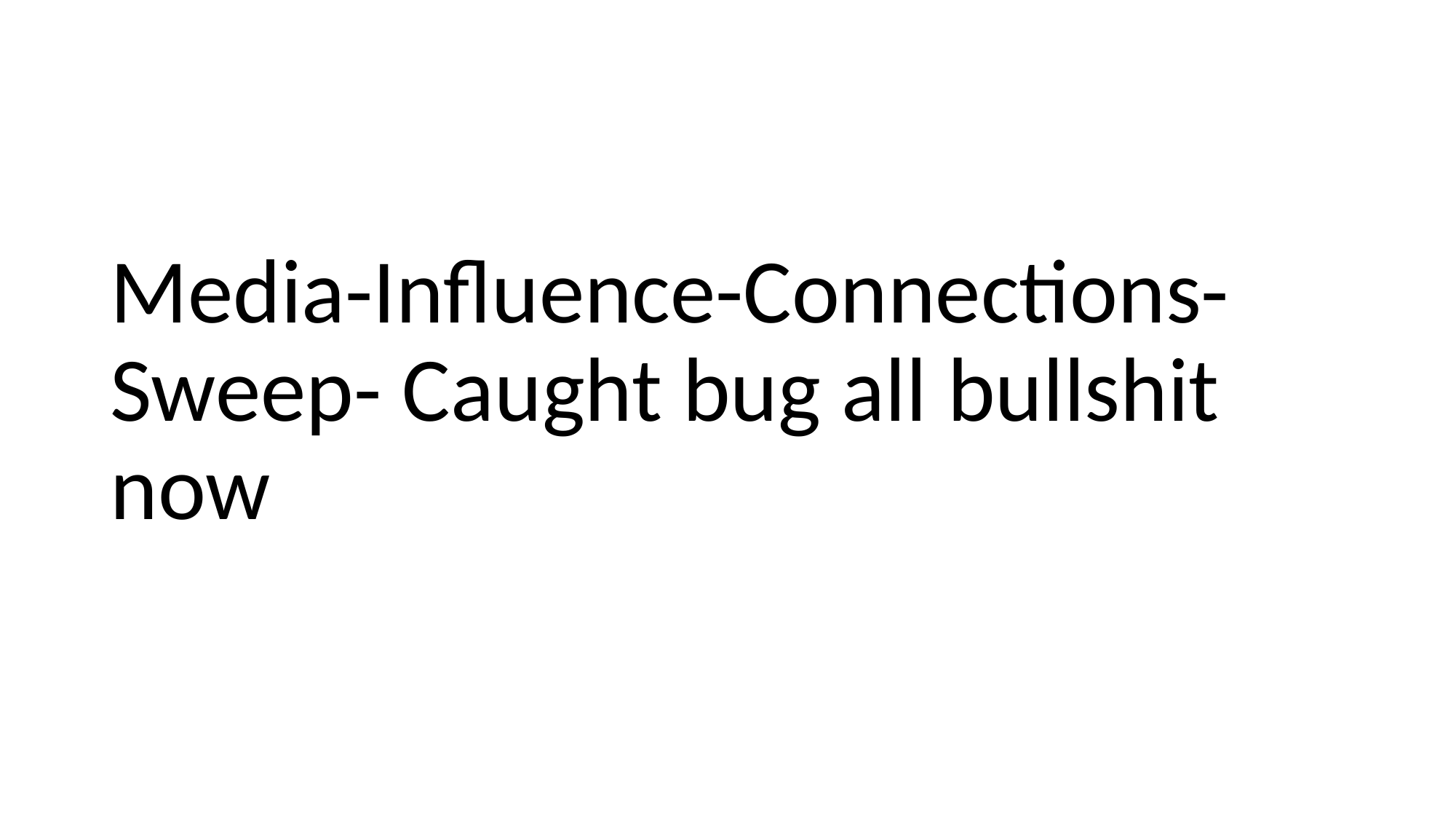

# Media-Influence-Connections-Sweep- Caught bug all bullshit now